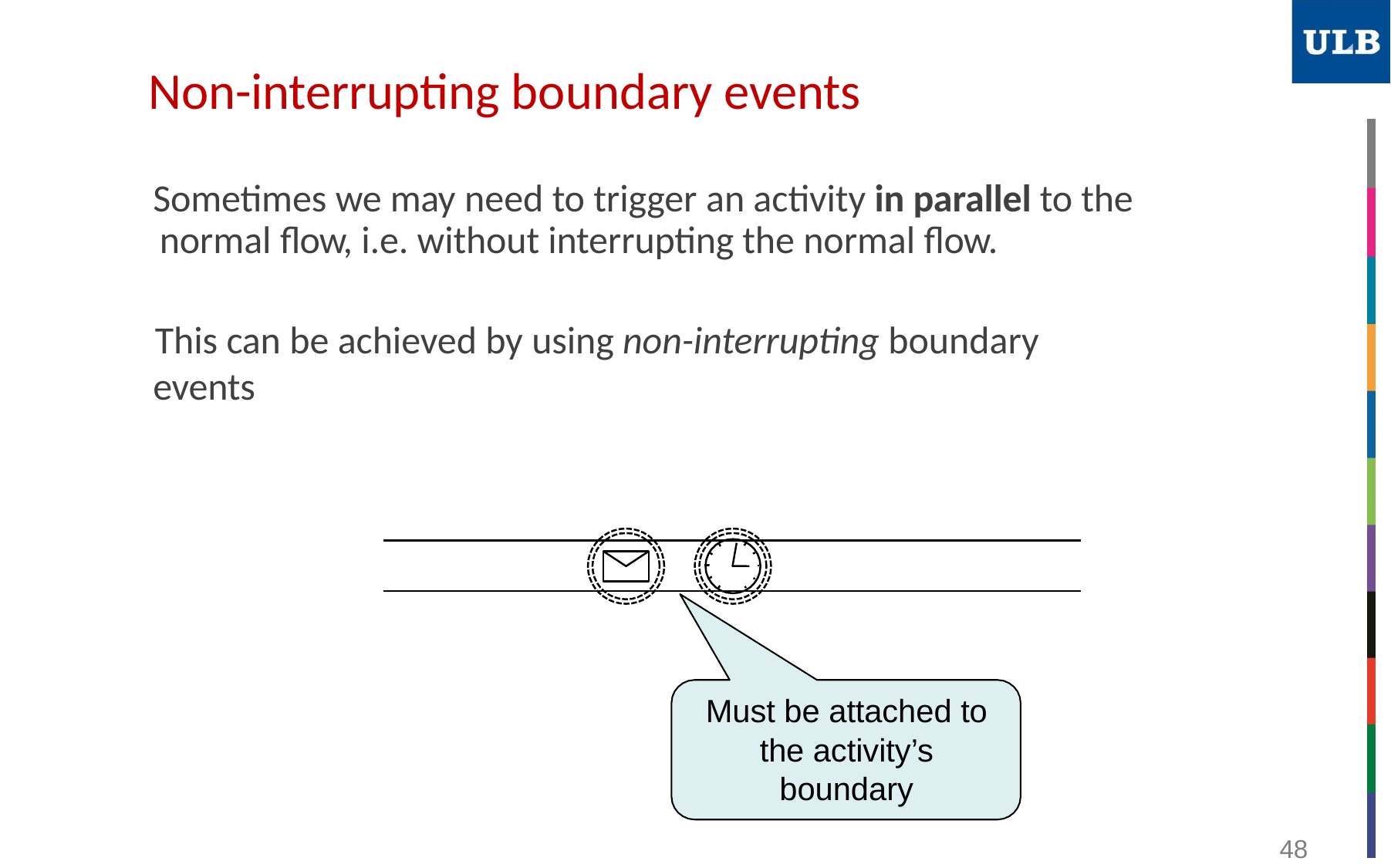

# Non-interrupting boundary events
Sometimes we may need to trigger an activity in parallel to the  normal flow, i.e. without interrupting the normal flow.

This can be achieved by using non-interrupting boundary events

Must be attached to  the activity’s  boundary
48